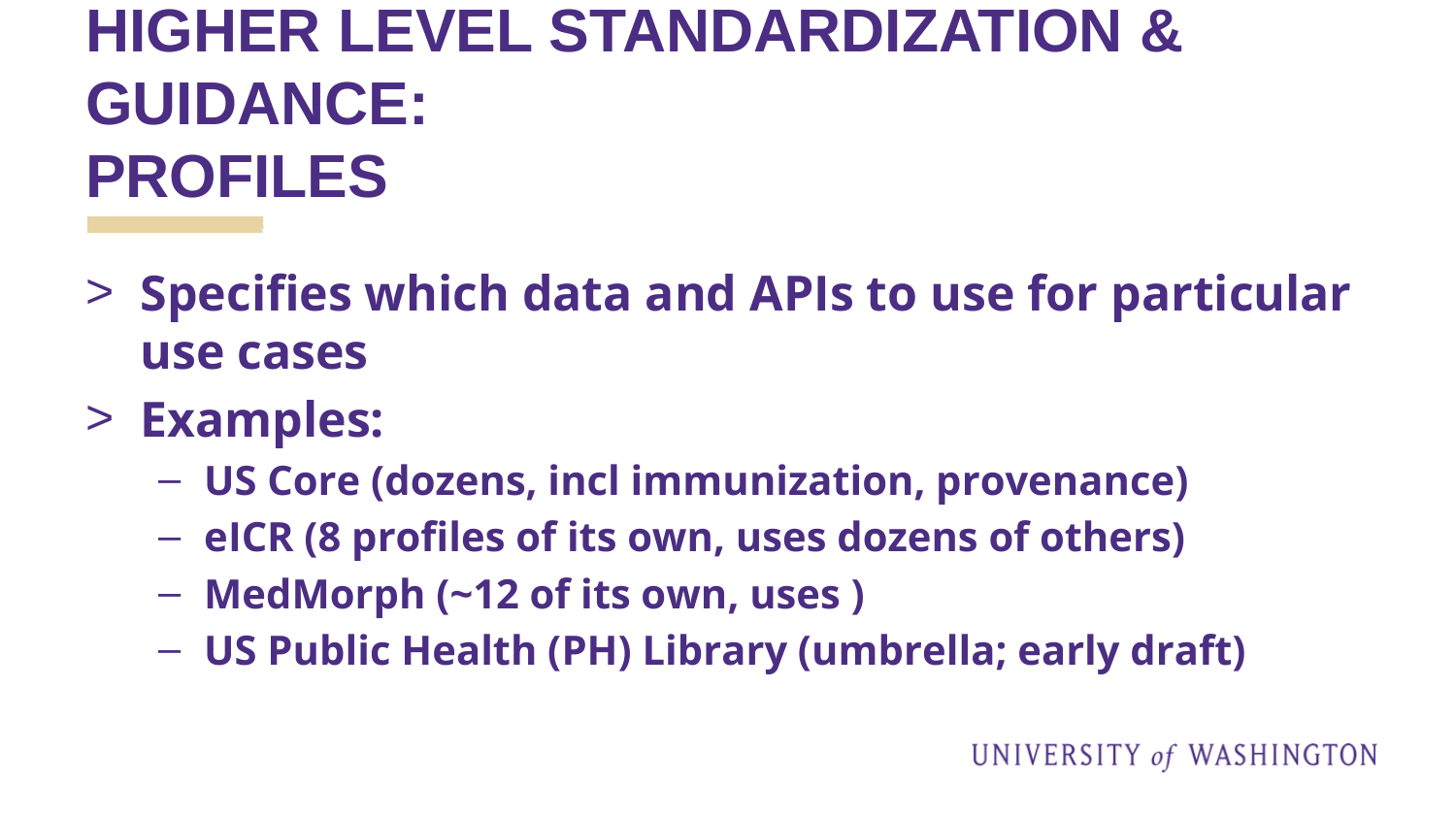

# HIGHER LEVEL STANDARDIZATION & GUIDANCE: PROFILES
Specifies which data and APIs to use for particular use cases
Examples:
US Core (dozens, incl immunization, provenance)
eICR (8 profiles of its own, uses dozens of others)
MedMorph (~12 of its own, uses )
US Public Health (PH) Library (umbrella; early draft)